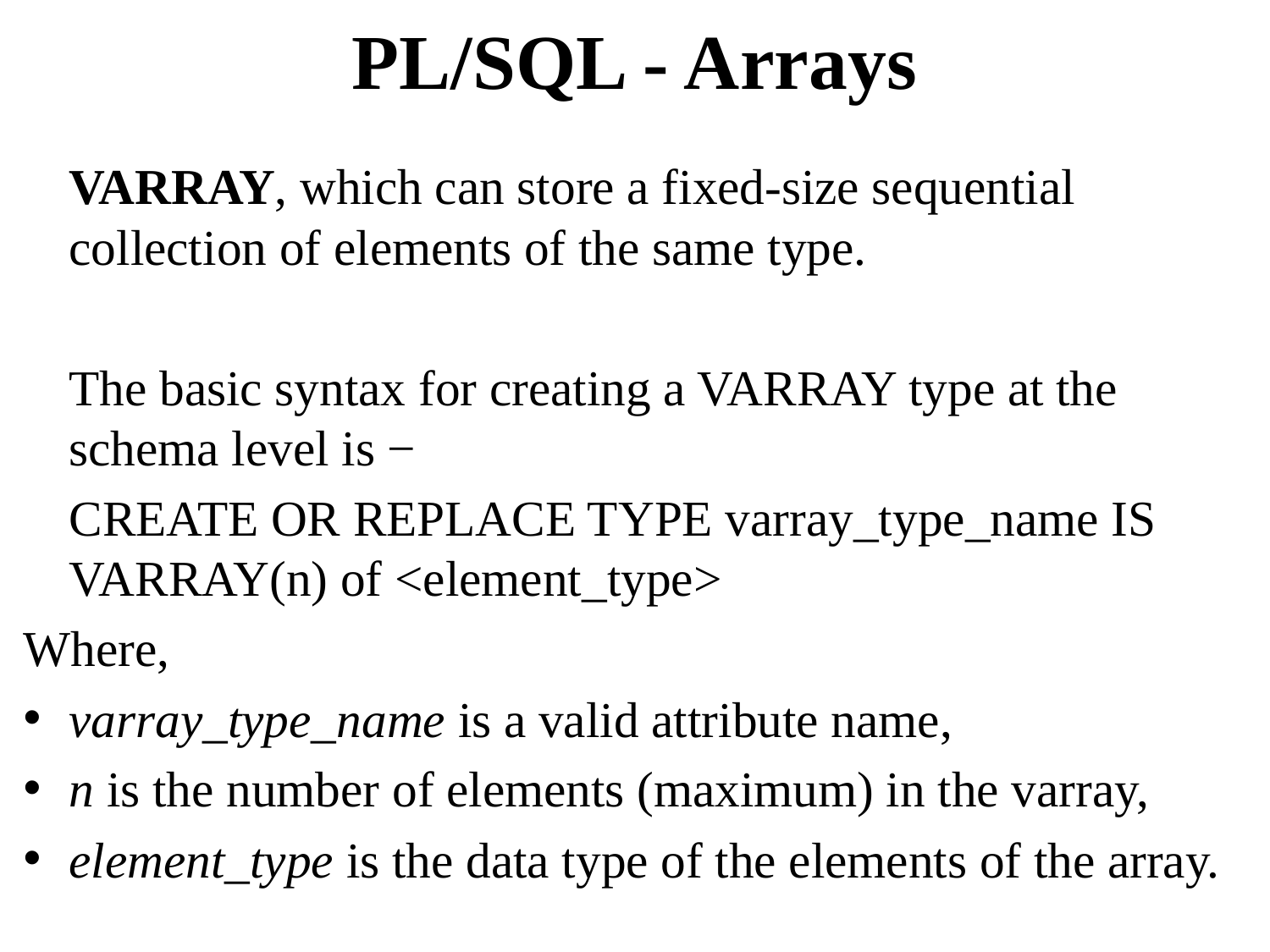

# PL/SQL - Arrays
	VARRAY, which can store a fixed-size sequential collection of elements of the same type.

	The basic syntax for creating a VARRAY type at the schema level is −
	CREATE OR REPLACE TYPE varray_type_name IS VARRAY(n) of <element_type>
Where,
varray_type_name is a valid attribute name,
n is the number of elements (maximum) in the varray,
element_type is the data type of the elements of the array.